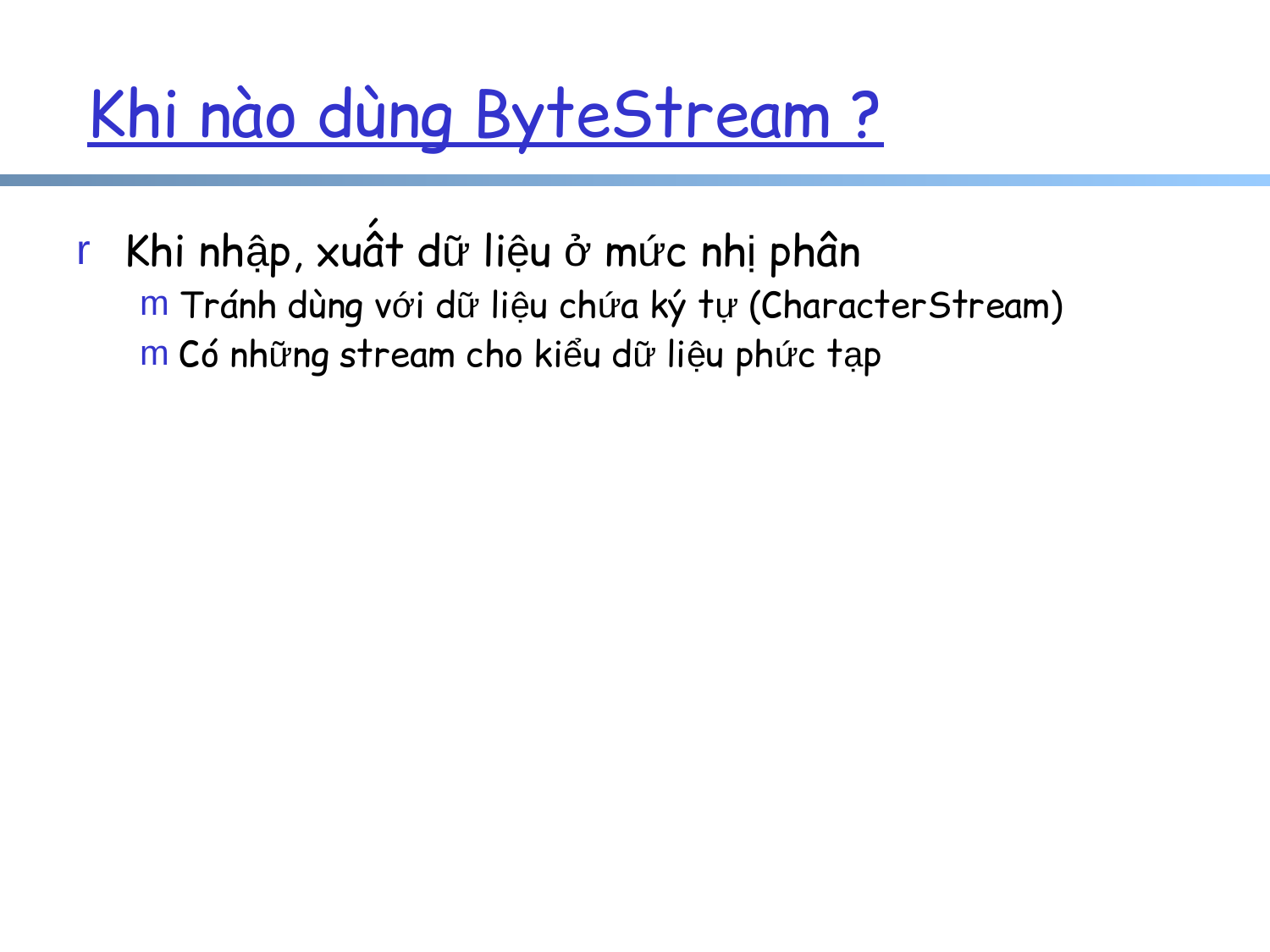

# Khi nào dùng ByteStream ?
Khi nhập, xuất dữ liệu ở mức nhị phân
Tránh dùng với dữ liệu chứa ký tự (CharacterStream)
Có những stream cho kiểu dữ liệu phức tạp